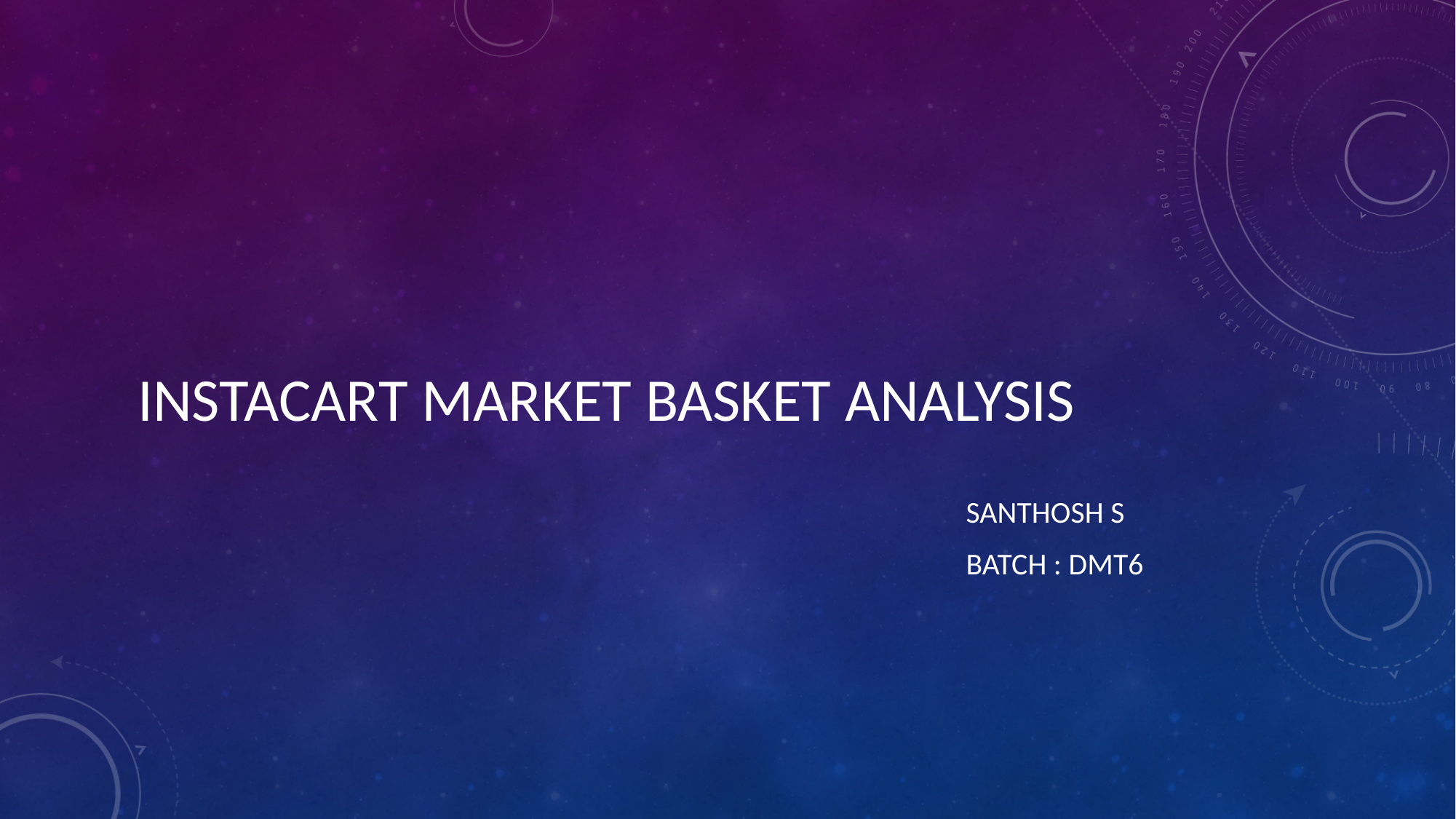

# Instacart Market Basket Analysis
SANTHOSH S
BATCH : DMT6